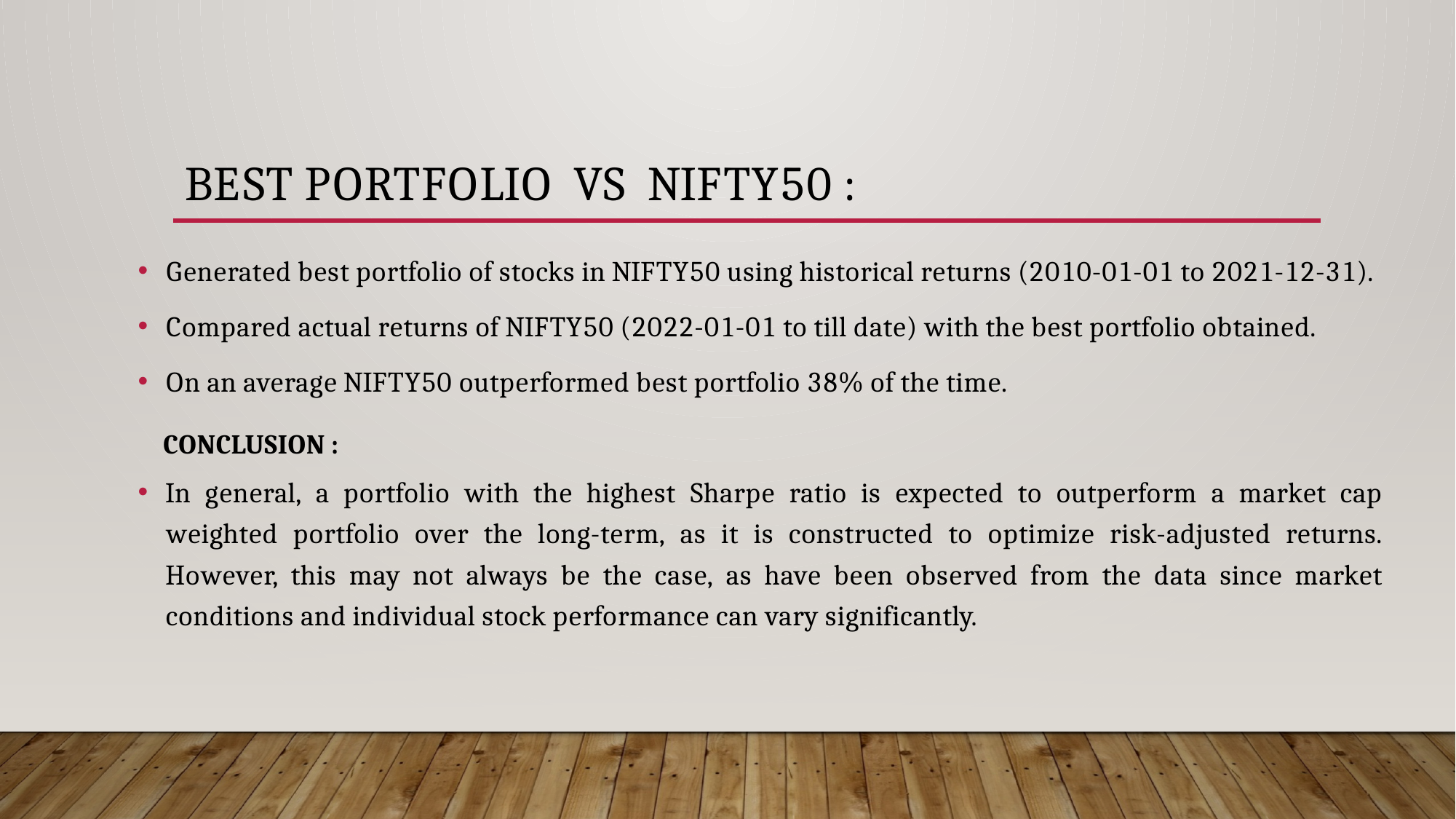

# Best Portfolio  vs  NiFTY50 :
Generated best portfolio of stocks in NIFTY50 using historical returns (2010-01-01 to 2021-12-31).
Compared actual returns of NIFTY50 (2022-01-01 to till date) with the best portfolio obtained.
On an average NIFTY50 outperformed best portfolio 38% of the time.

In general, a portfolio with the highest Sharpe ratio is expected to outperform a market cap weighted portfolio over the long-term, as it is constructed to optimize risk-adjusted returns. However, this may not always be the case, as have been observed from the data since market conditions and individual stock performance can vary significantly.
CONCLUSION :